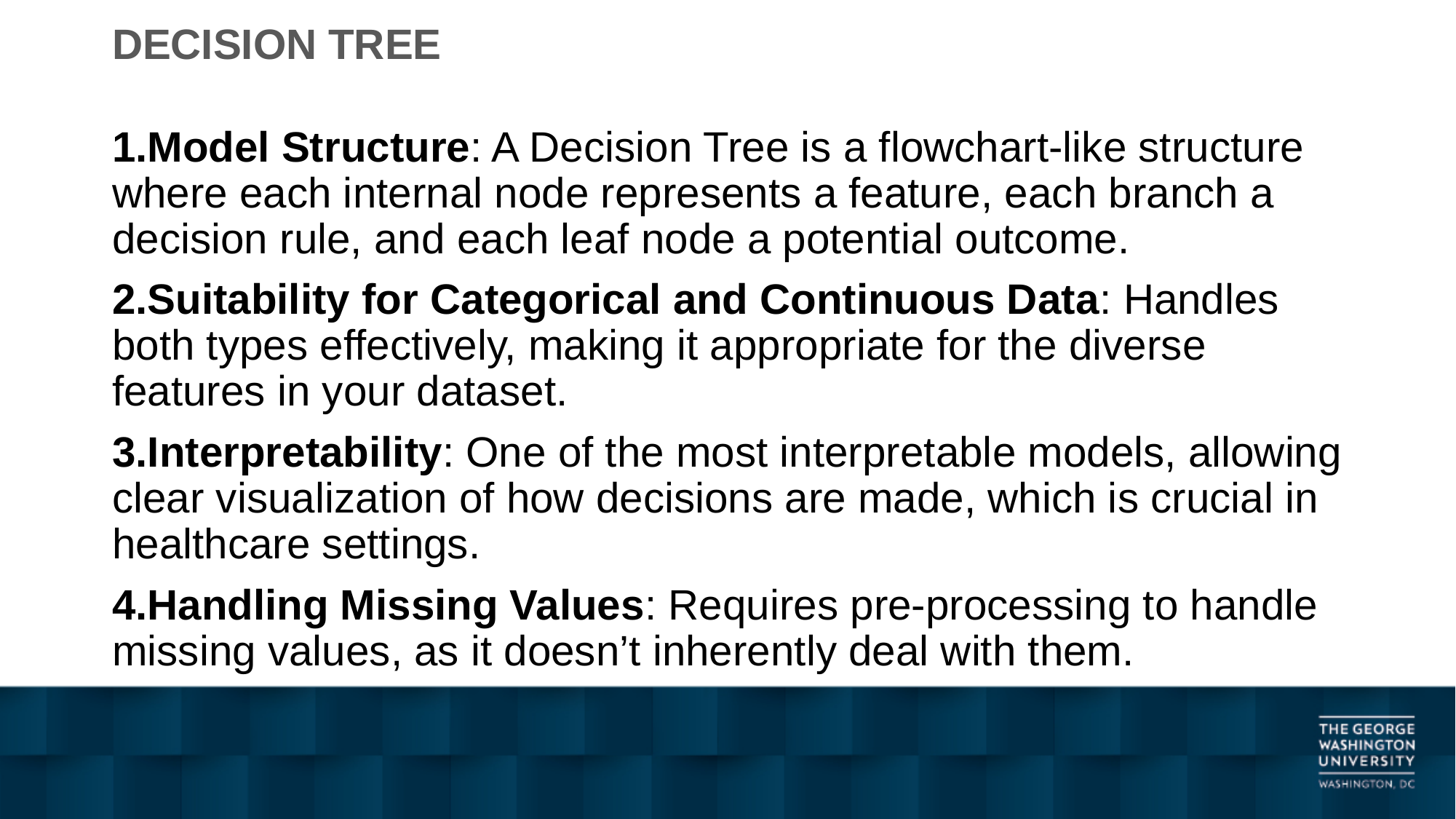

DECISION TREE

Model Structure: A Decision Tree is a flowchart-like structure where each internal node represents a feature, each branch a decision rule, and each leaf node a potential outcome.
Suitability for Categorical and Continuous Data: Handles both types effectively, making it appropriate for the diverse features in your dataset.
Interpretability: One of the most interpretable models, allowing clear visualization of how decisions are made, which is crucial in healthcare settings.
Handling Missing Values: Requires pre-processing to handle missing values, as it doesn’t inherently deal with them.